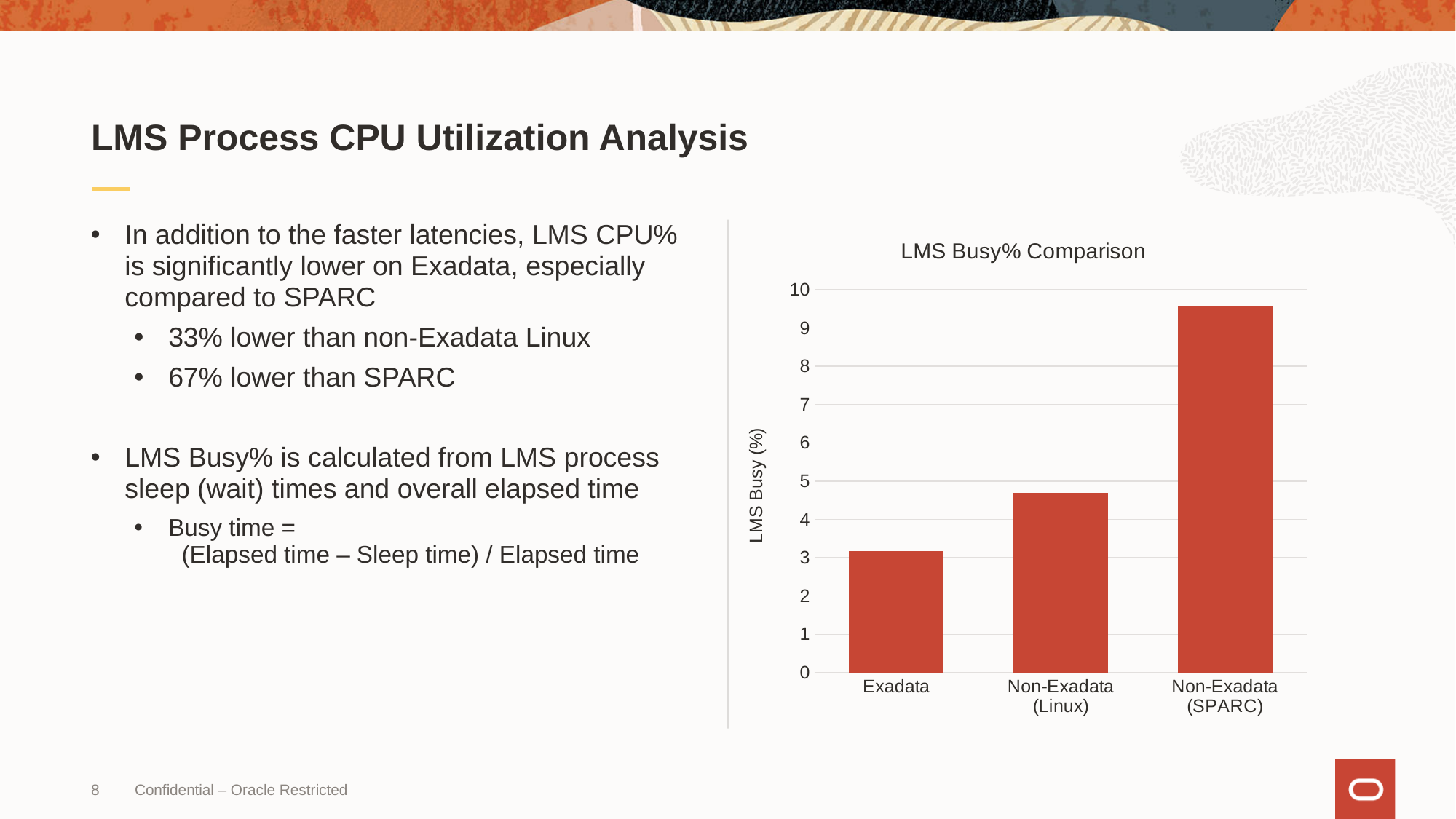

# LMS Process CPU Utilization Analysis

### Chart: LMS Busy% Comparison

| Category |  |
|---|---|
| Exadata | 3.1666666666666665 |
| Non-Exadata (Linux) | 4.7 |
| Non-Exadata (SPARC) | 9.566666666666668 |
In addition to the faster latencies, LMS CPU% is significantly lower on Exadata, especially compared to SPARC
33% lower than non-Exadata Linux
67% lower than SPARC

LMS Busy% is calculated from LMS process sleep (wait) times and overall elapsed time
Busy time =
  (Elapsed time – Sleep time) / Elapsed time
8
Confidential – Oracle Restricted